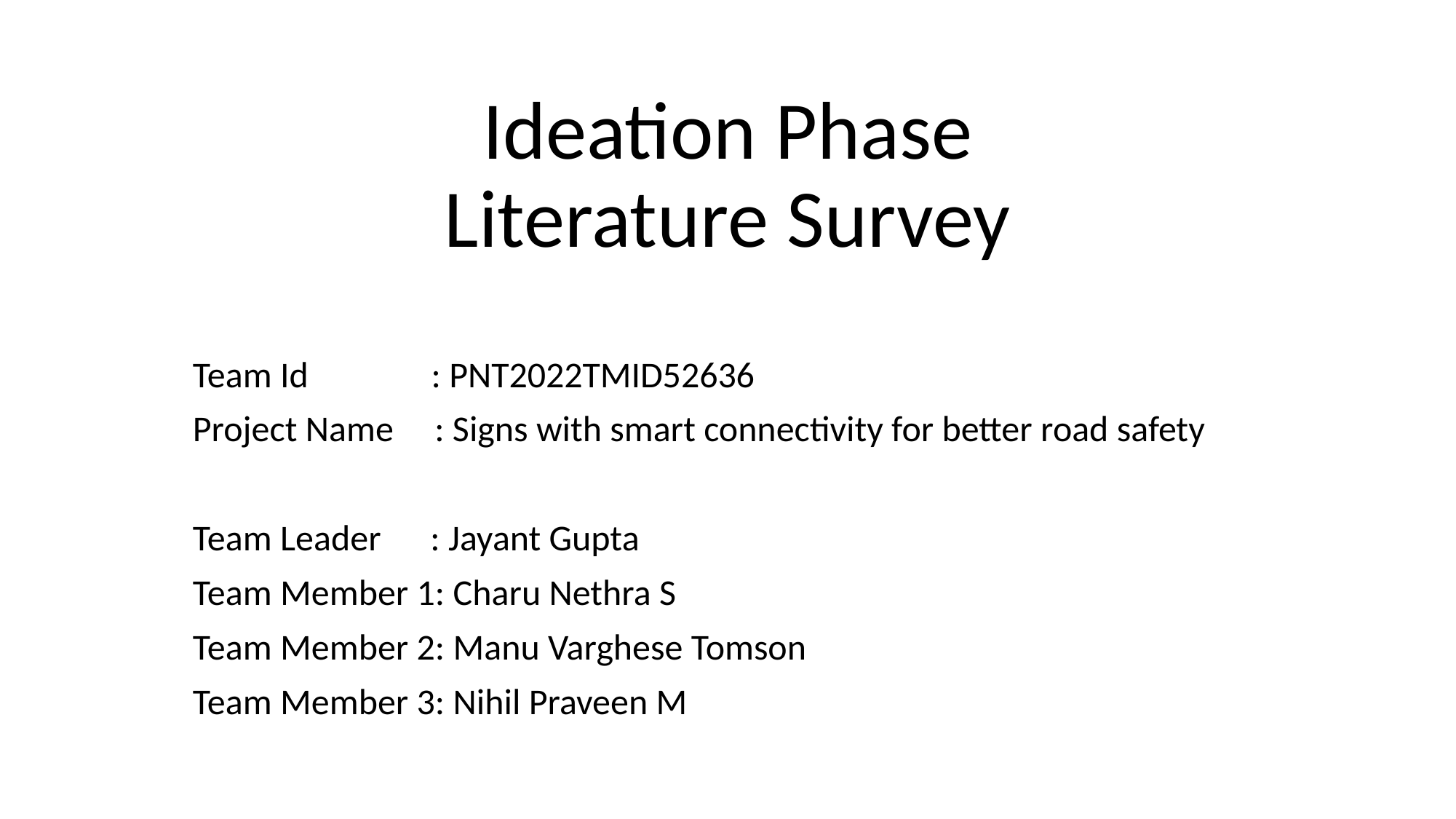

# Ideation Phase Literature Survey
Team Id               : PNT2022TMID52636
Project Name     : Signs with smart connectivity for better road safety

Team Leader      : Jayant Gupta
Team Member 1: Charu Nethra S
Team Member 2: Manu Varghese Tomson
Team Member 3: Nihil Praveen M